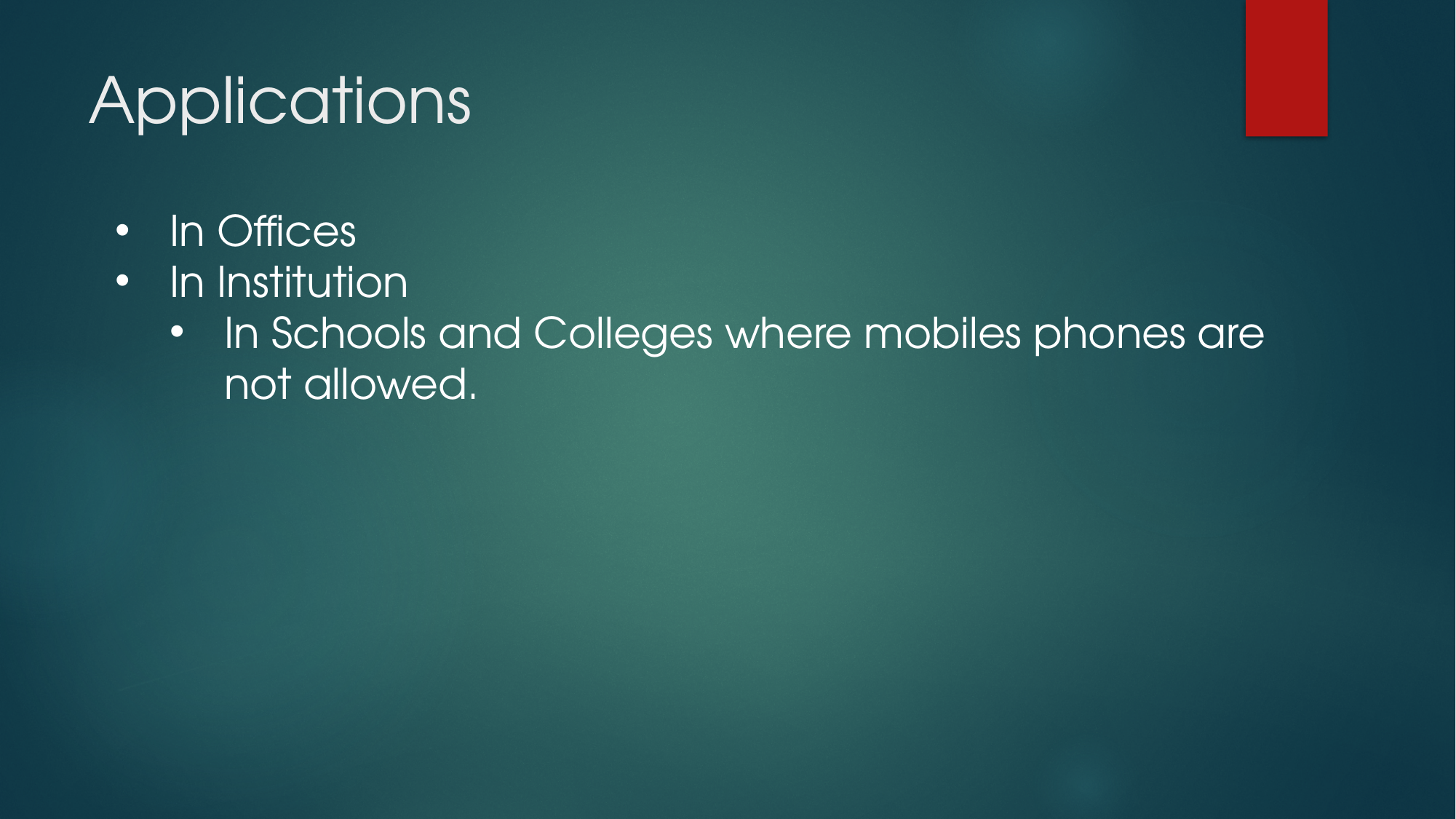

# Applications
In Offices
In Institution
In Schools and Colleges where mobiles phones are not allowed.